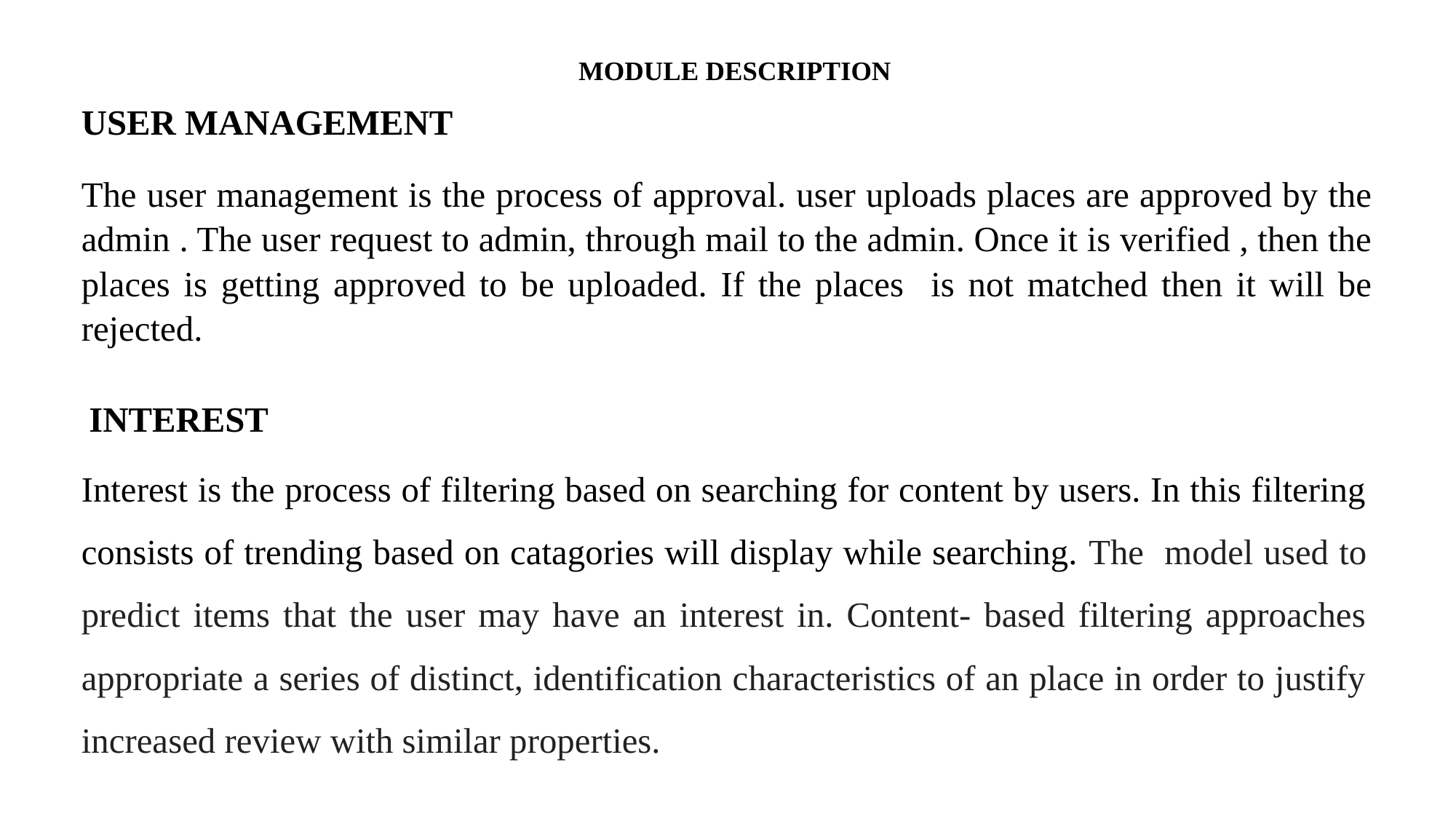

# MODULE DESCRIPTION
USER MANAGEMENT
The user management is the process of approval. user uploads places are approved by the admin . The user request to admin, through mail to the admin. Once it is verified , then the places is getting approved to be uploaded. If the places  is not matched then it will be rejected.
 INTEREST
Interest is the process of filtering based on searching for content by users. In this filtering consists of trending based on catagories will display while searching. The  model used to predict items that the user may have an interest in. Content- based filtering approaches appropriate a series of distinct, identification characteristics of an place in order to justify increased review with similar properties.